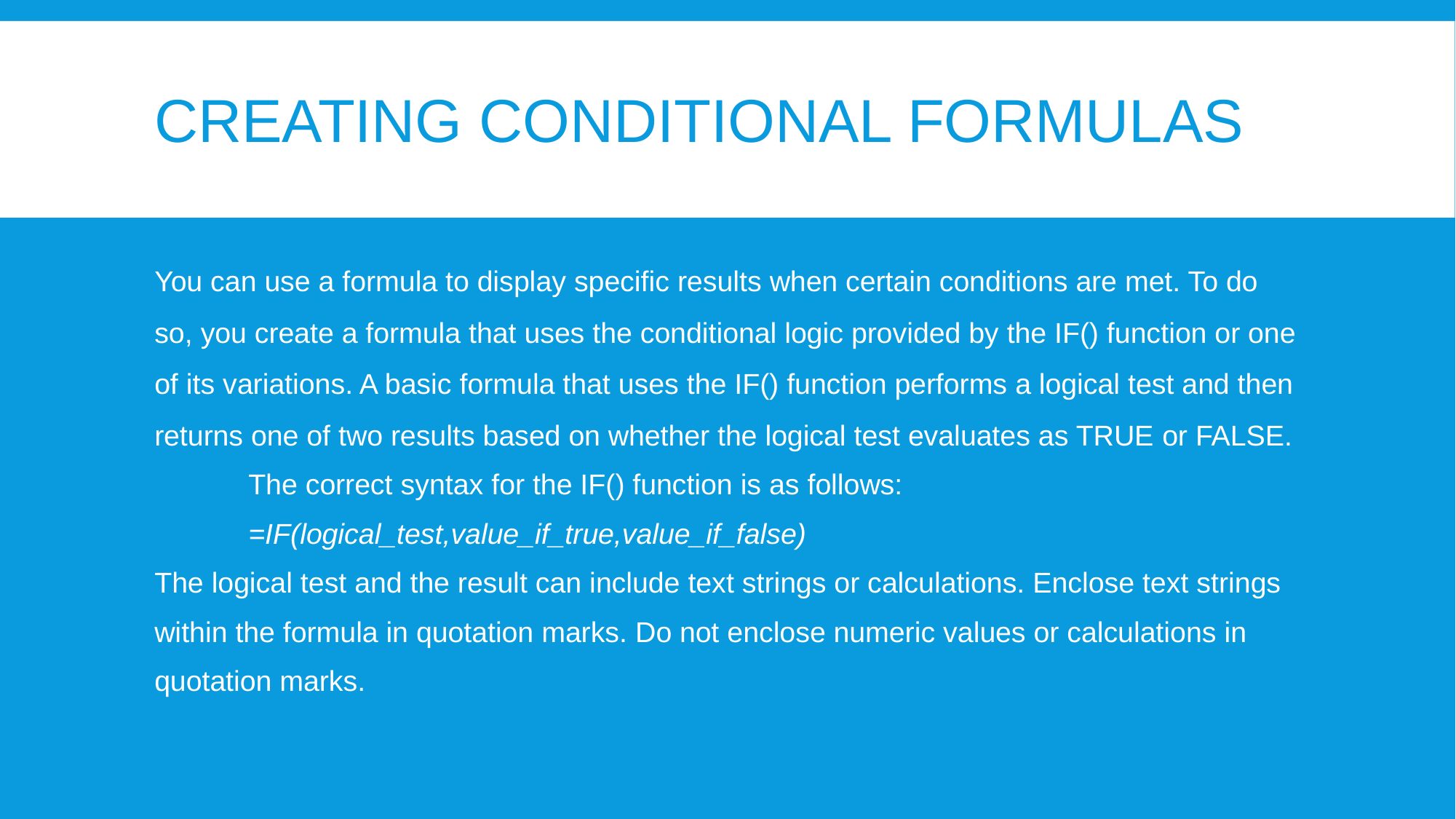

# Creating Conditional Formulas
You can use a formula to display specific results when certain conditions are met. To do so, you create a formula that uses the conditional logic provided by the IF() function or one of its variations. A basic formula that uses the IF() function performs a logical test and then returns one of two results based on whether the logical test evaluates as TRUE or FALSE.
	The correct syntax for the IF() function is as follows:
	=IF(logical_test,value_if_true,value_if_false)
The logical test and the result can include text strings or calculations. Enclose text strings
within the formula in quotation marks. Do not enclose numeric values or calculations in
quotation marks.